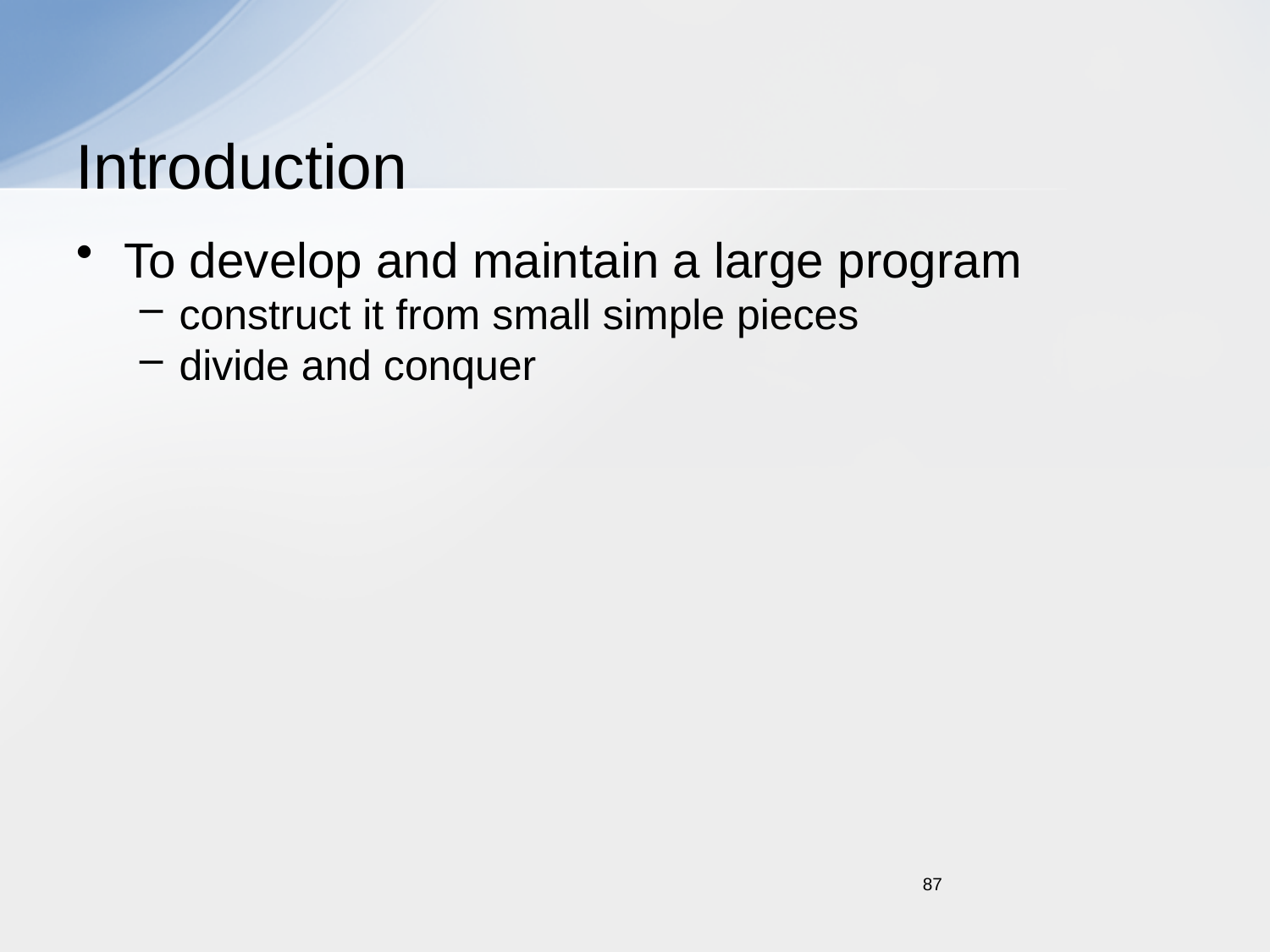

# Introduction
To develop and maintain a large program
construct it from small simple pieces
divide and conquer

87